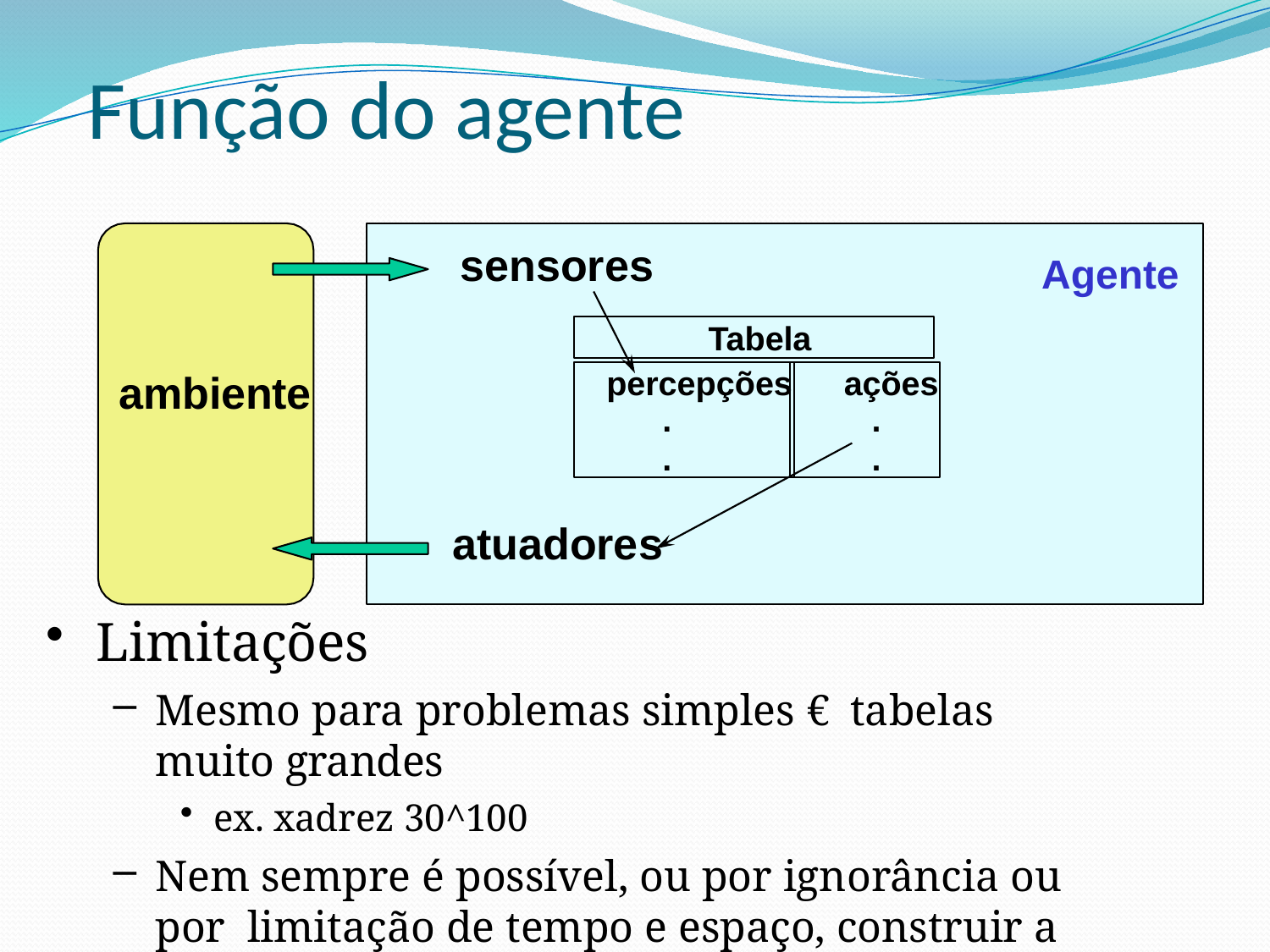

# Função do agente

sensores
Agente

Tabela
percepções
.
.
ações
.
.
ambiente
atuadores
Limitações
Mesmo para problemas simples € tabelas muito grandes
ex. xadrez 30^100
Nem sempre é possível, ou por ignorância ou por  limitação de tempo e espaço, construir a tabela